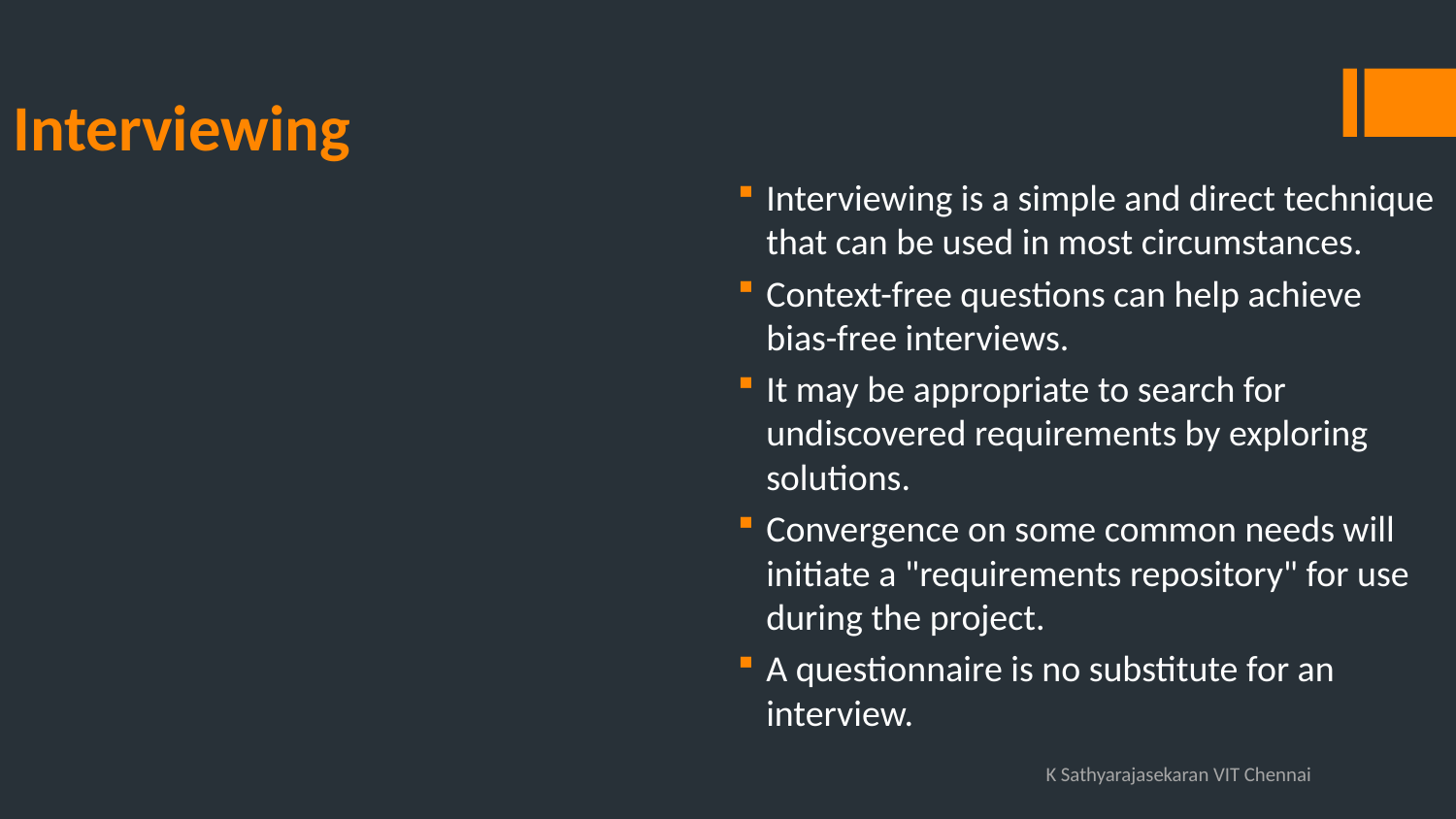

# Interviewing
Interviewing is a simple and direct technique that can be used in most circumstances.
Context-free questions can help achieve bias-free interviews.
It may be appropriate to search for undiscovered requirements by exploring solutions.
Convergence on some common needs will initiate a "requirements repository" for use during the project.
A questionnaire is no substitute for an interview.
K Sathyarajasekaran VIT Chennai